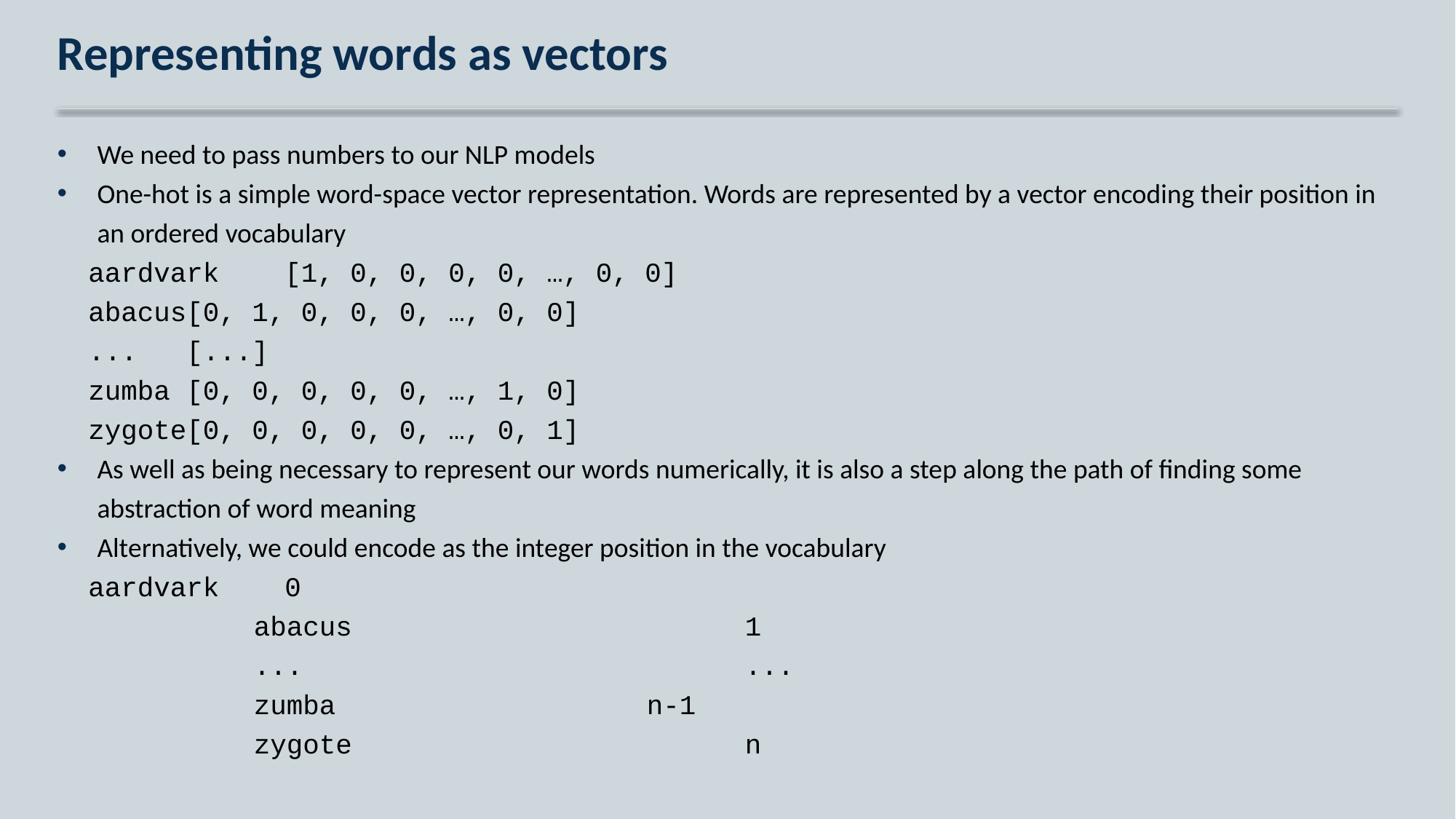

# Representing words as vectors
We need to pass numbers to our NLP models
One-hot is a simple word-space vector representation. Words are represented by a vector encoding their position in an ordered vocabulary
		aardvark			[1, 0, 0, 0, 0, …, 0, 0]
		abacus				[0, 1, 0, 0, 0, …, 0, 0]
		...					[...]
		zumba				[0, 0, 0, 0, 0, …, 1, 0]
		zygote				[0, 0, 0, 0, 0, …, 0, 1]
As well as being necessary to represent our words numerically, it is also a step along the path of finding some abstraction of word meaning
Alternatively, we could encode as the integer position in the vocabulary
		aardvark			0
		abacus				1
		...					...
		zumba				n-1
		zygote				n